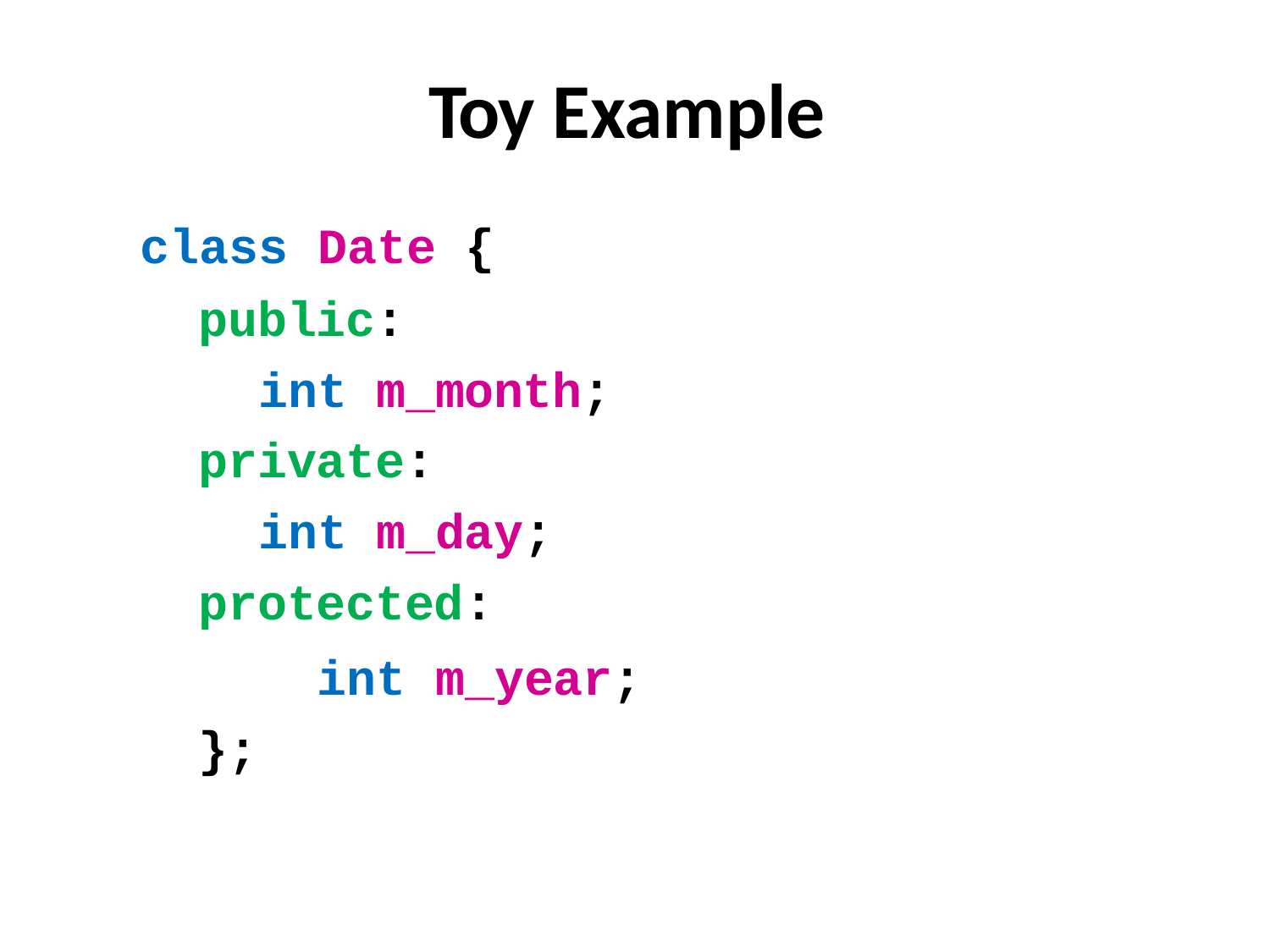

# Toy Example
class Date {
  public:
  int m_month;
private:
  int m_day;
protected:
  int m_year;
};